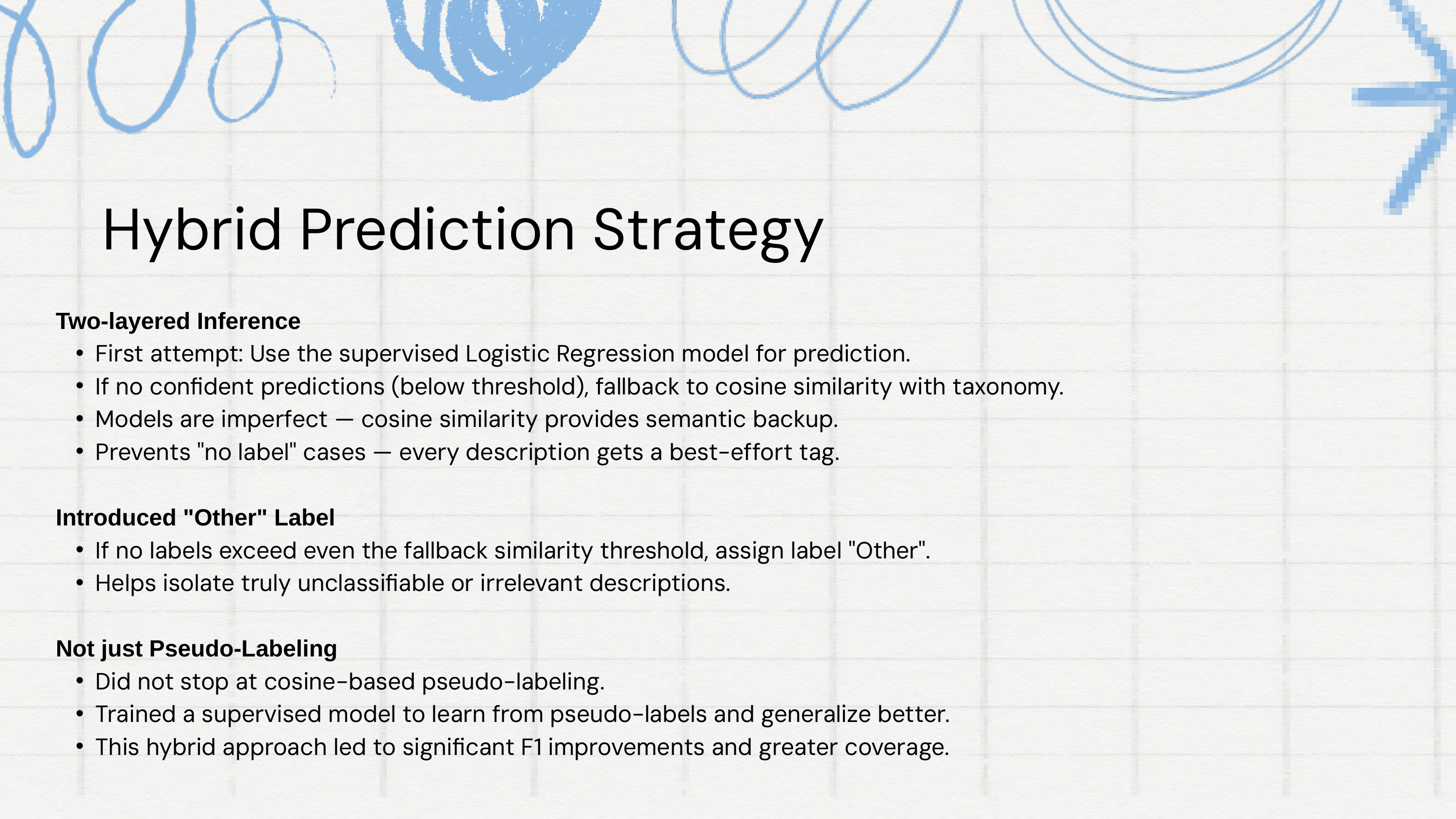

Hybrid Prediction Strategy
Two-layered Inference
First attempt: Use the supervised Logistic Regression model for prediction.
If no confident predictions (below threshold), fallback to cosine similarity with taxonomy.
Models are imperfect — cosine similarity provides semantic backup.
Prevents "no label" cases — every description gets a best-effort tag.

Introduced "Other" Label
If no labels exceed even the fallback similarity threshold, assign label "Other".
Helps isolate truly unclassifiable or irrelevant descriptions.

Not just Pseudo-Labeling
Did not stop at cosine-based pseudo-labeling.
Trained a supervised model to learn from pseudo-labels and generalize better.
This hybrid approach led to significant F1 improvements and greater coverage.